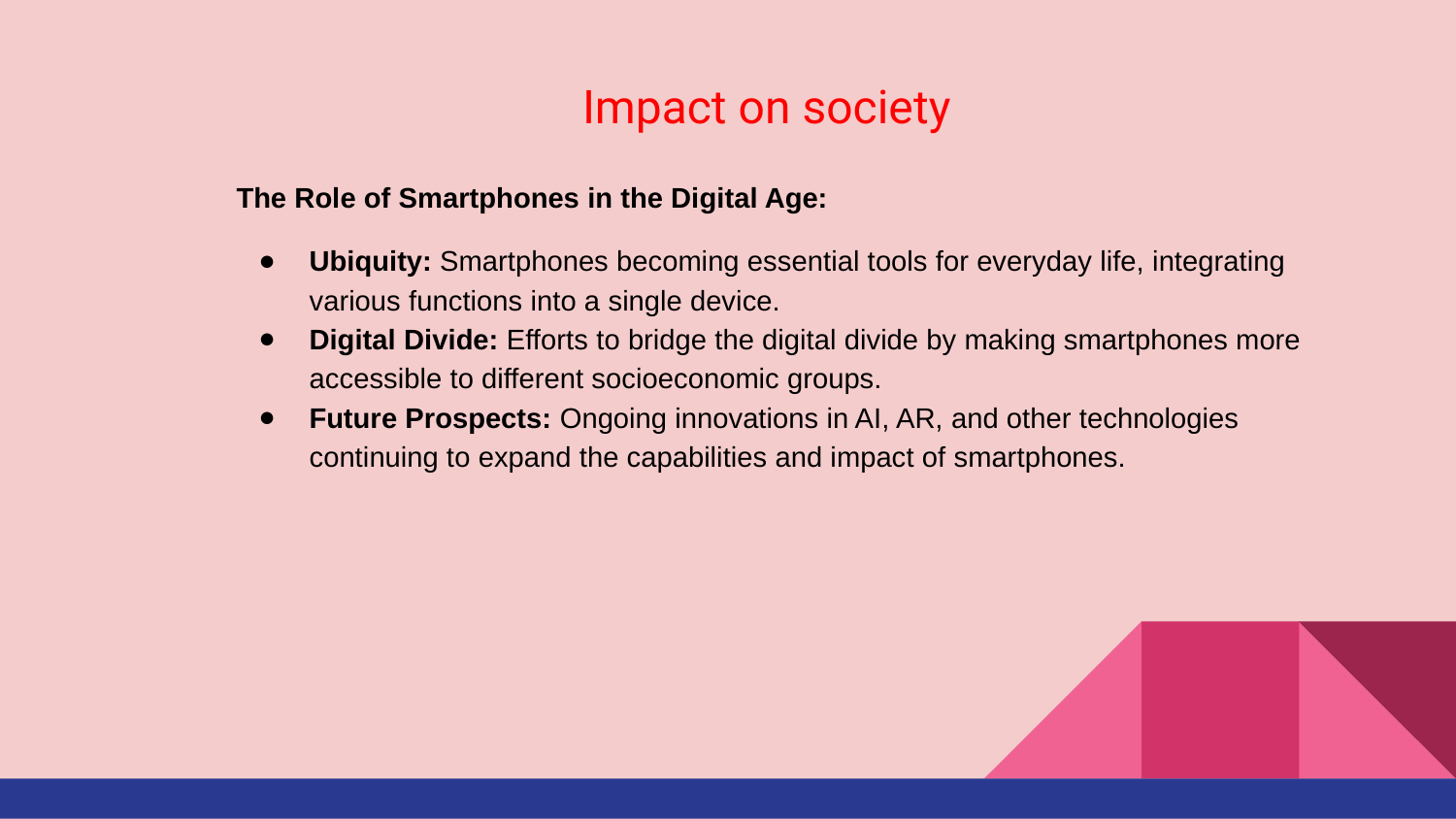

# Impact on society
The Role of Smartphones in the Digital Age:
Ubiquity: Smartphones becoming essential tools for everyday life, integrating various functions into a single device.
Digital Divide: Efforts to bridge the digital divide by making smartphones more accessible to different socioeconomic groups.
Future Prospects: Ongoing innovations in AI, AR, and other technologies continuing to expand the capabilities and impact of smartphones.